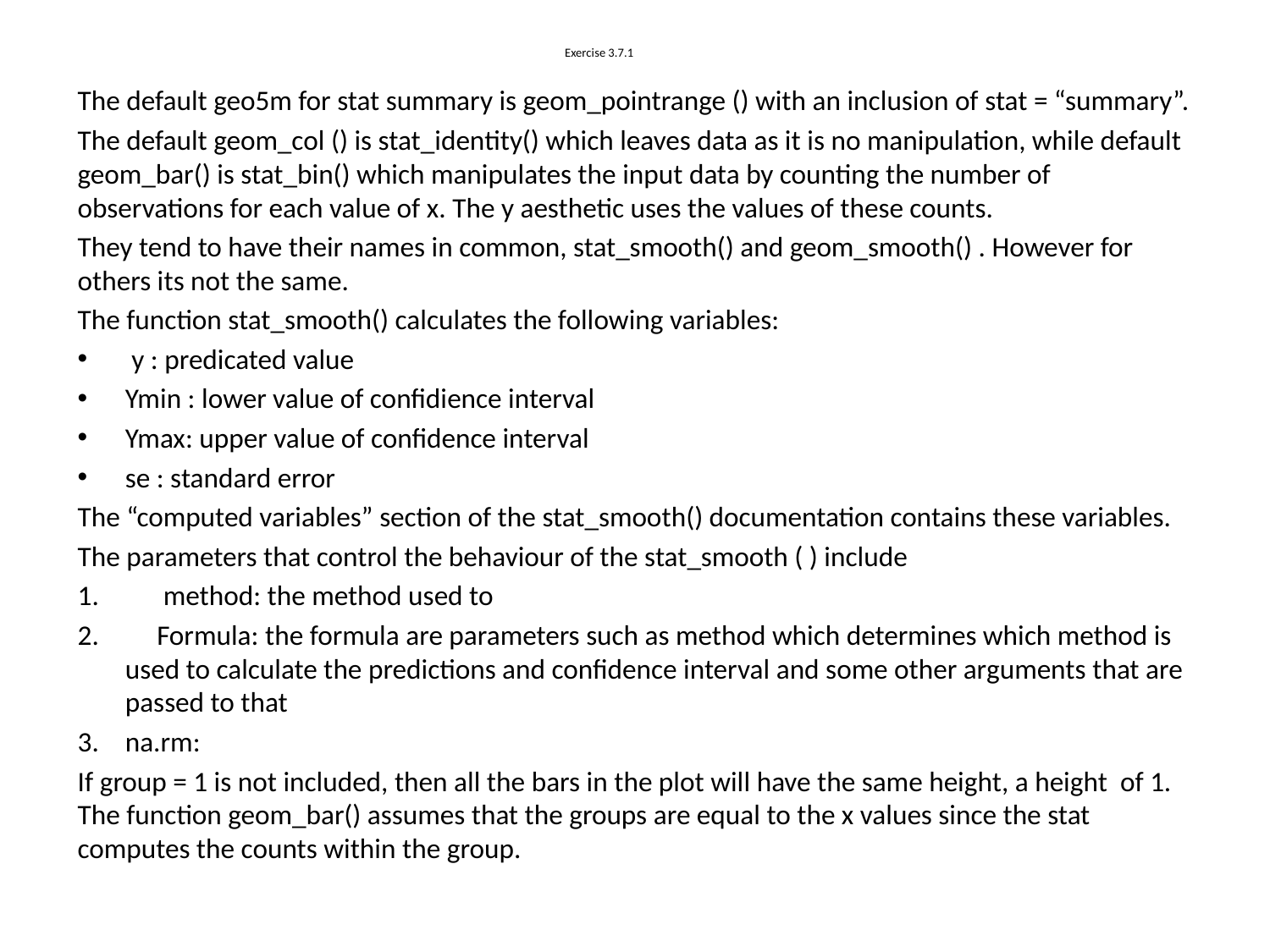

# Exercise 3.7.1
The default geo5m for stat summary is geom_pointrange () with an inclusion of stat = “summary”.
The default geom_col () is stat_identity() which leaves data as it is no manipulation, while default geom_bar() is stat_bin() which manipulates the input data by counting the number of observations for each value of x. The y aesthetic uses the values of these counts.
They tend to have their names in common, stat_smooth() and geom_smooth() . However for others its not the same.
The function stat_smooth() calculates the following variables:
 y : predicated value
Ymin : lower value of confidience interval
Ymax: upper value of confidence interval
se : standard error
The “computed variables” section of the stat_smooth() documentation contains these variables.
The parameters that control the behaviour of the stat_smooth ( ) include
      method: the method used to
     Formula: the formula are parameters such as method which determines which method is used to calculate the predictions and confidence interval and some other arguments that are passed to that
na.rm:
If group = 1 is not included, then all the bars in the plot will have the same height, a height  of 1. The function geom_bar() assumes that the groups are equal to the x values since the stat computes the counts within the group.